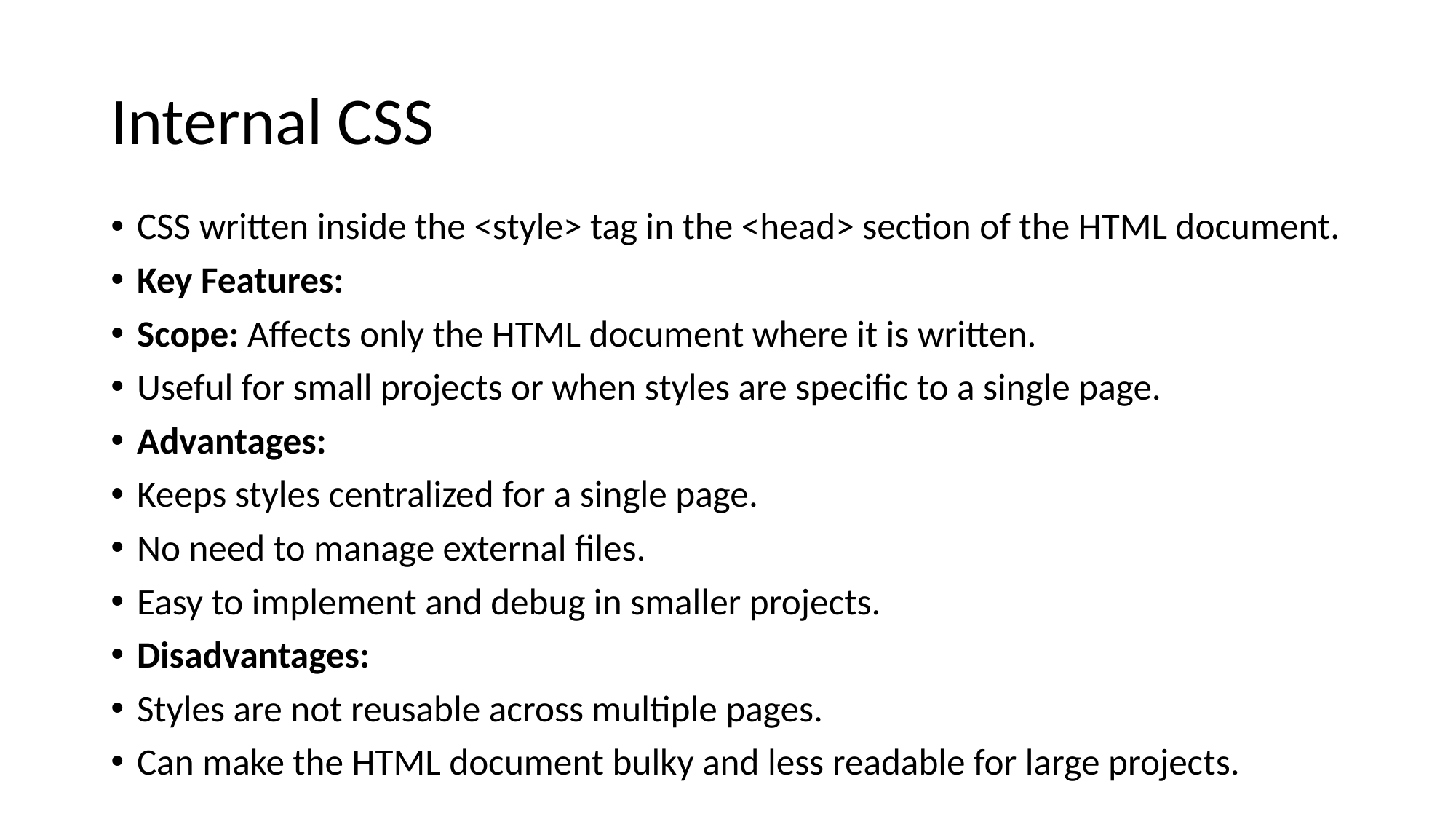

# Internal CSS
CSS written inside the <style> tag in the <head> section of the HTML document.
Key Features:
Scope: Affects only the HTML document where it is written.
Useful for small projects or when styles are specific to a single page.
Advantages:
Keeps styles centralized for a single page.
No need to manage external files.
Easy to implement and debug in smaller projects.
Disadvantages:
Styles are not reusable across multiple pages.
Can make the HTML document bulky and less readable for large projects.